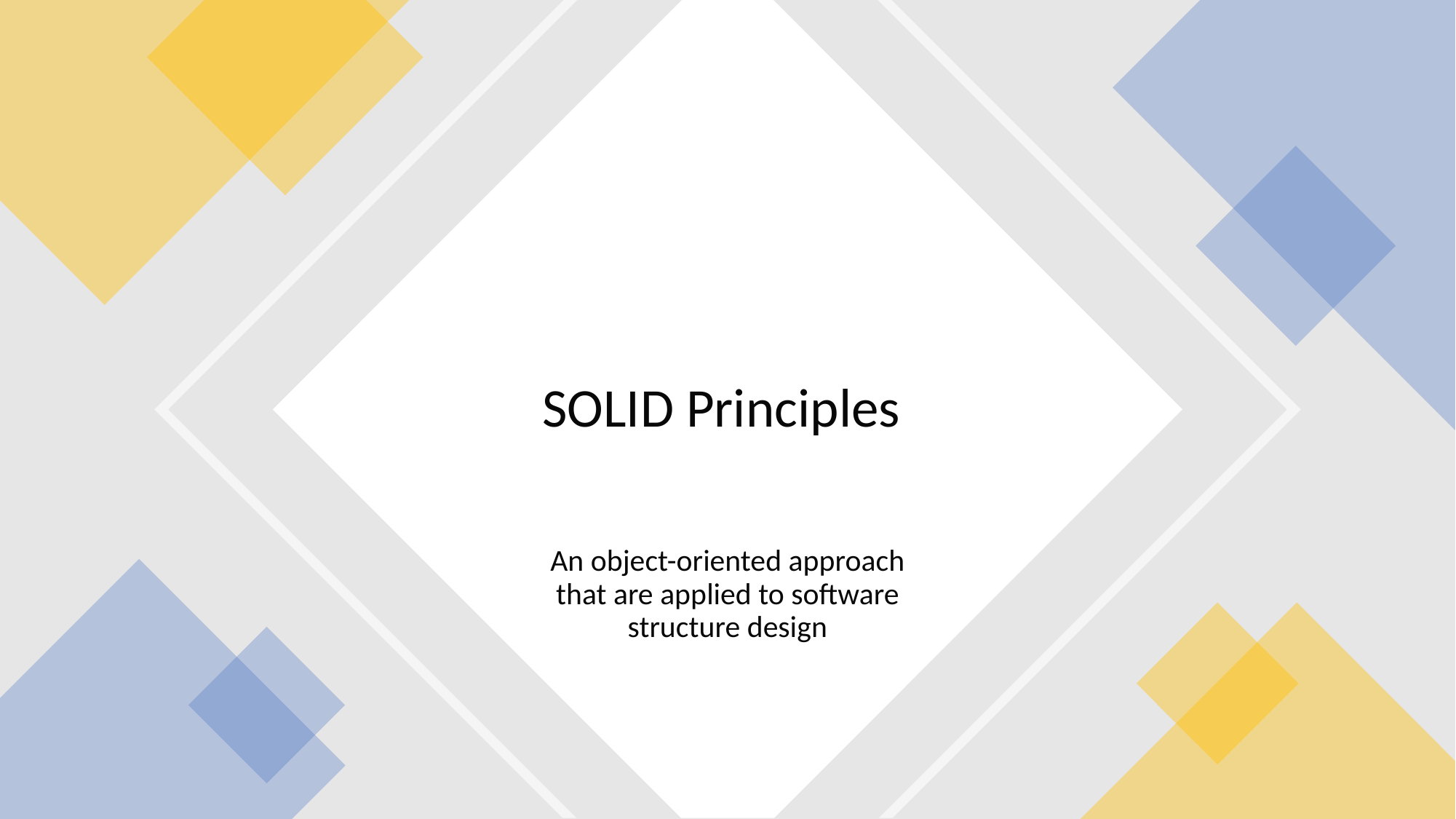

# SOLID Principles
An object-oriented approach that are applied to software structure design